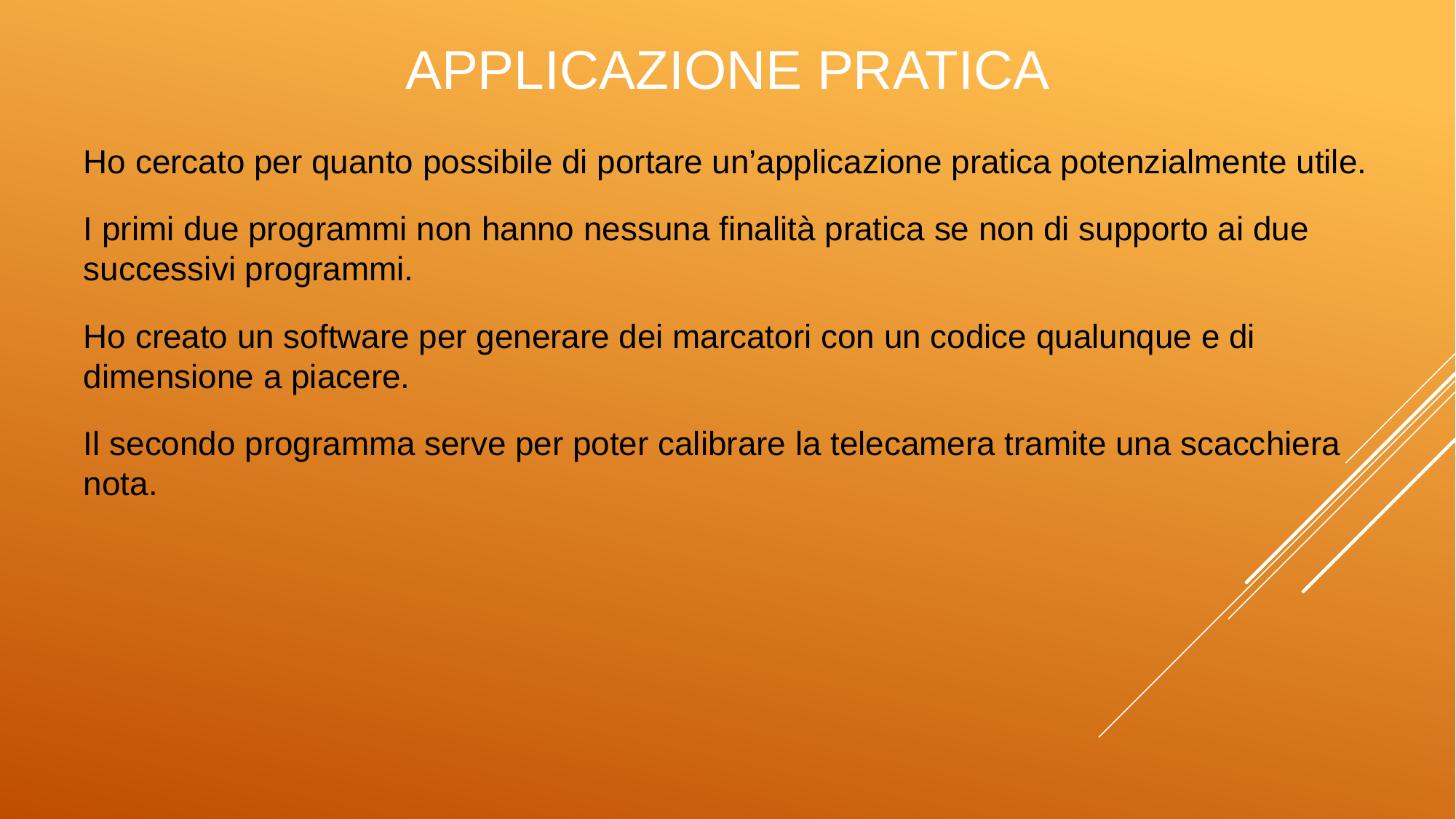

# Applicazione pratica
Ho cercato per quanto possibile di portare un’applicazione pratica potenzialmente utile.
I primi due programmi non hanno nessuna finalità pratica se non di supporto ai due successivi programmi.
Ho creato un software per generare dei marcatori con un codice qualunque e di dimensione a piacere.
Il secondo programma serve per poter calibrare la telecamera tramite una scacchiera nota.